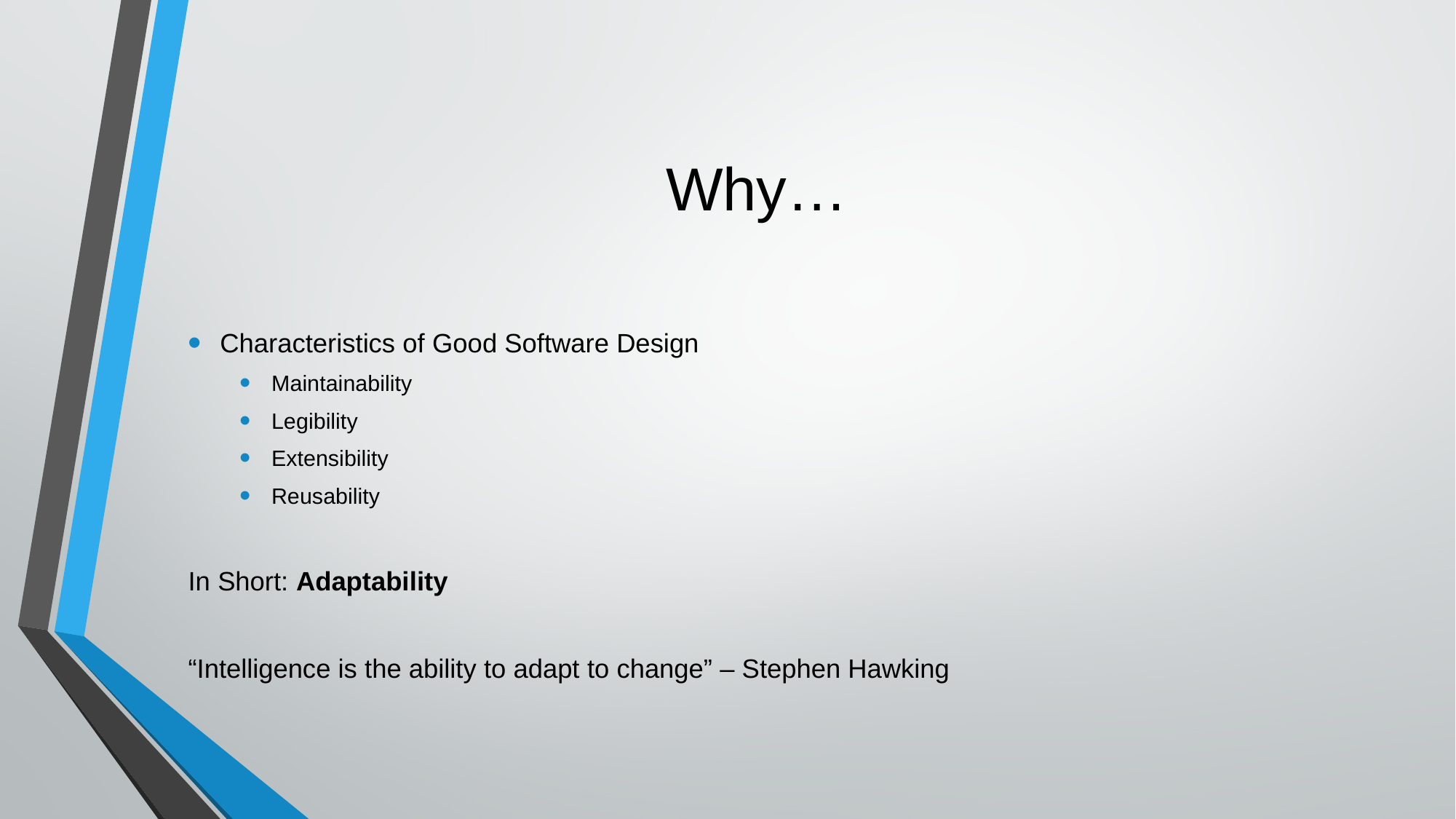

# Why…
Characteristics of Good Software Design
Maintainability
Legibility
Extensibility
Reusability

In Short: Adaptability

“Intelligence is the ability to adapt to change” – Stephen Hawking